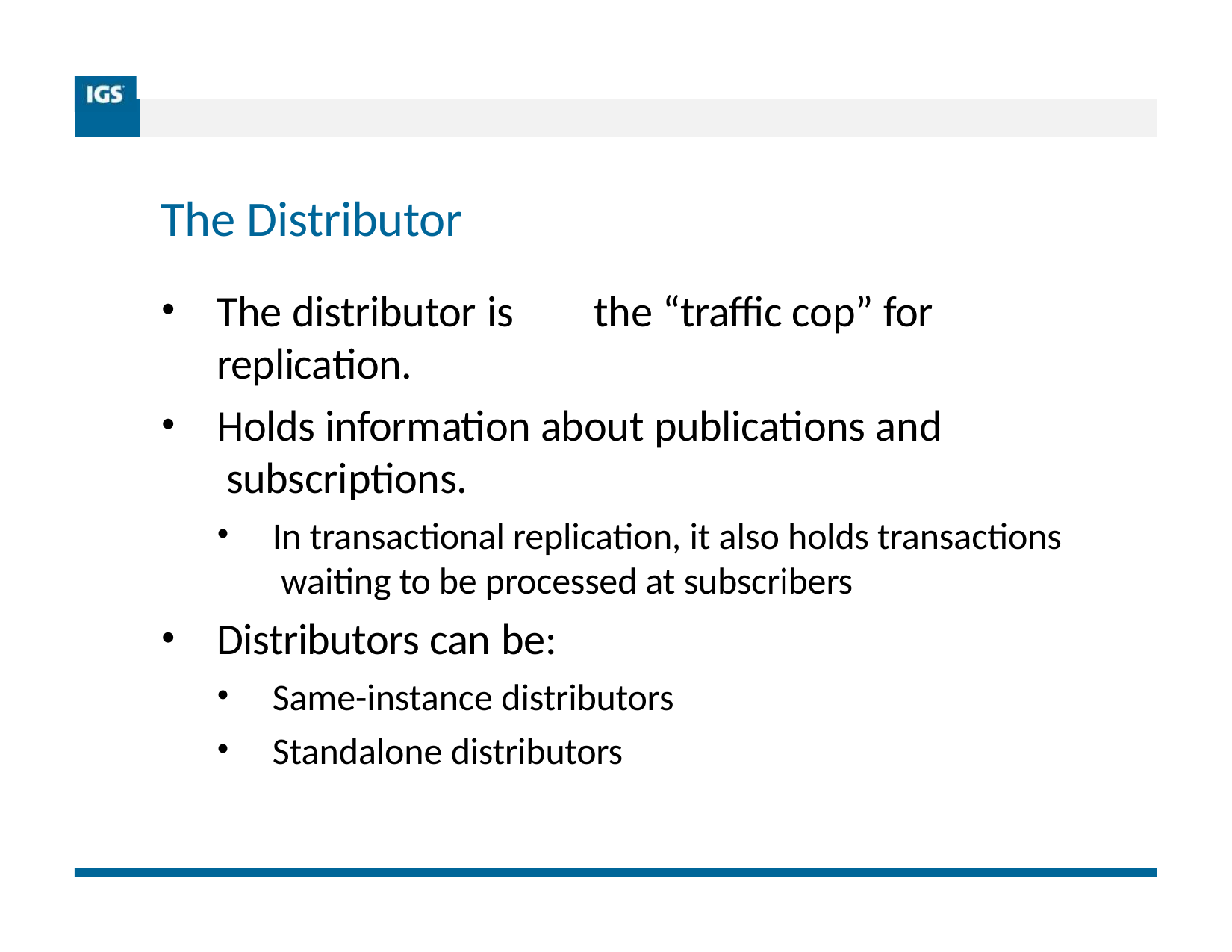

|  |  |
| --- | --- |
|  |  |
|  |  |

# The Distributor
The distributor is	the “traffic cop” for replication.
Holds information about publications and  subscriptions.
In transactional replication, it also holds transactions  waiting to be processed at subscribers
Distributors can be:
Same-instance distributors
Standalone distributors